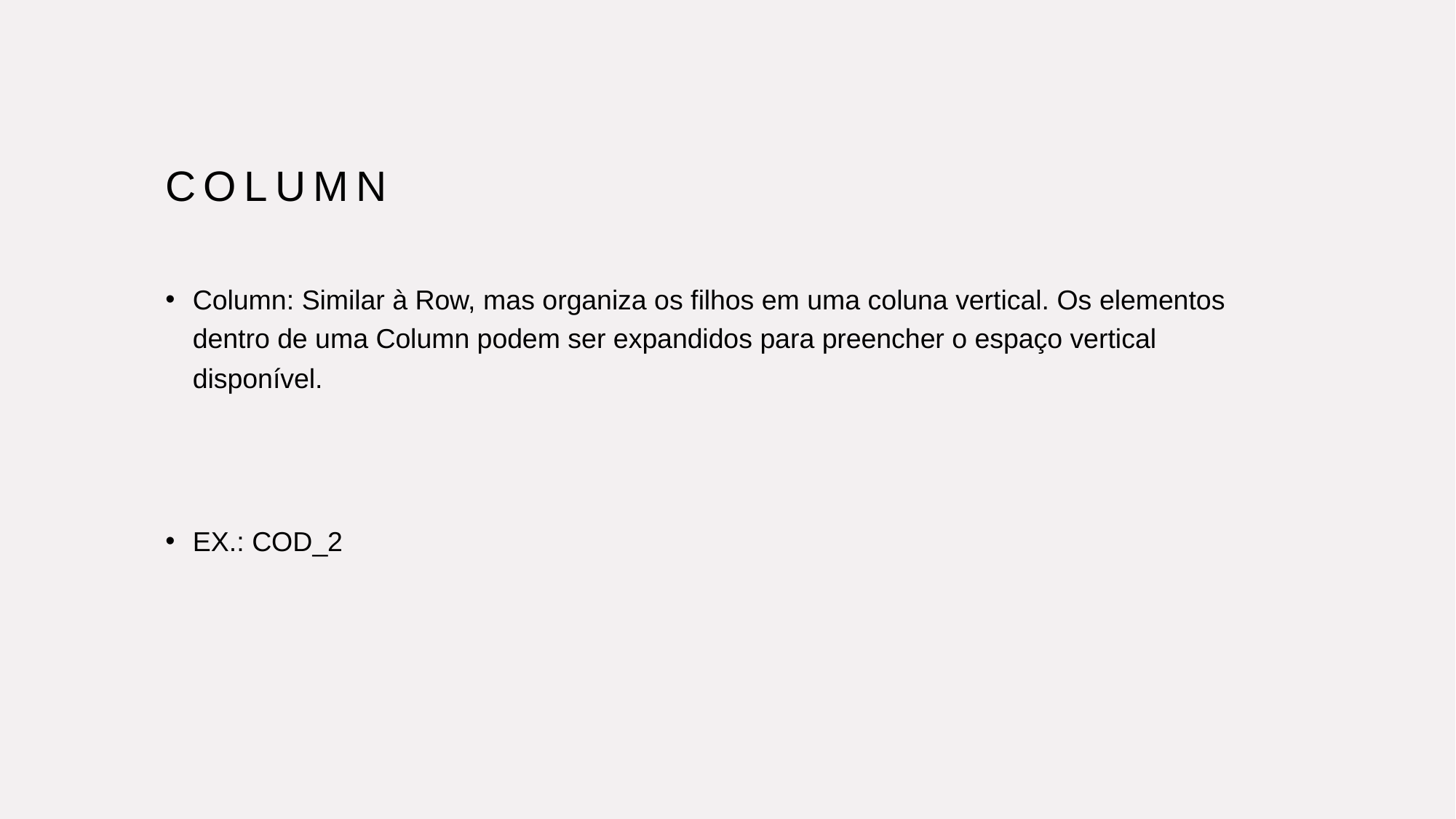

# Column
Column: Similar à Row, mas organiza os filhos em uma coluna vertical. Os elementos dentro de uma Column podem ser expandidos para preencher o espaço vertical disponível.

EX.: COD_2